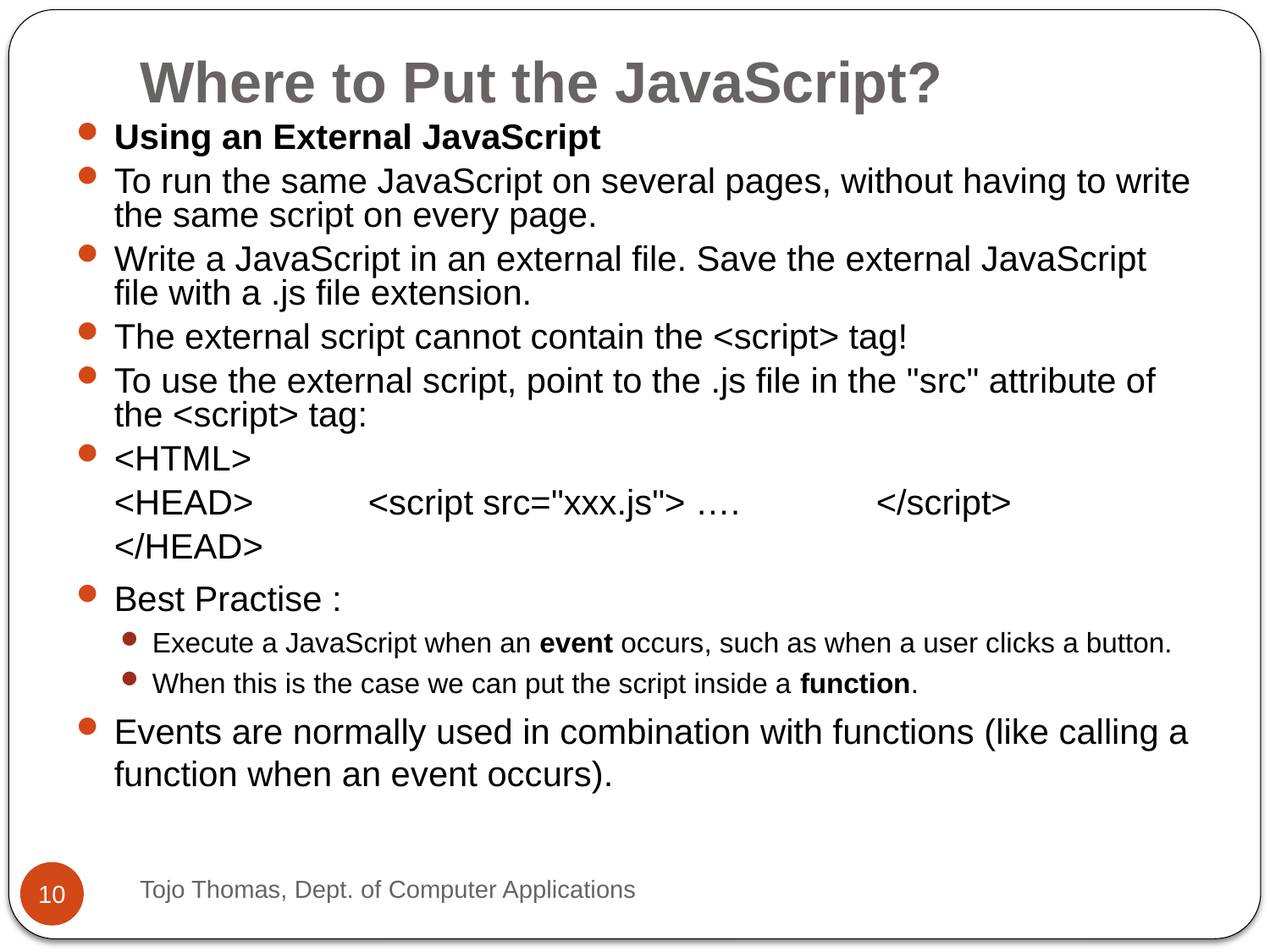

# Where to Put the JavaScript?
Using an External JavaScript
To run the same JavaScript on several pages, without having to write the same script on every page.
Write a JavaScript in an external file. Save the external JavaScript file with a .js file extension.
The external script cannot contain the <script> tag!
To use the external script, point to the .js file in the "src" attribute of the <script> tag:
<HTML>
	<HEAD> 	<script src="xxx.js"> ….		</script>
	</HEAD>
Best Practise :
Execute a JavaScript when an event occurs, such as when a user clicks a button.
When this is the case we can put the script inside a function.
Events are normally used in combination with functions (like calling a function when an event occurs).
Tojo Thomas, Dept. of Computer Applications
10